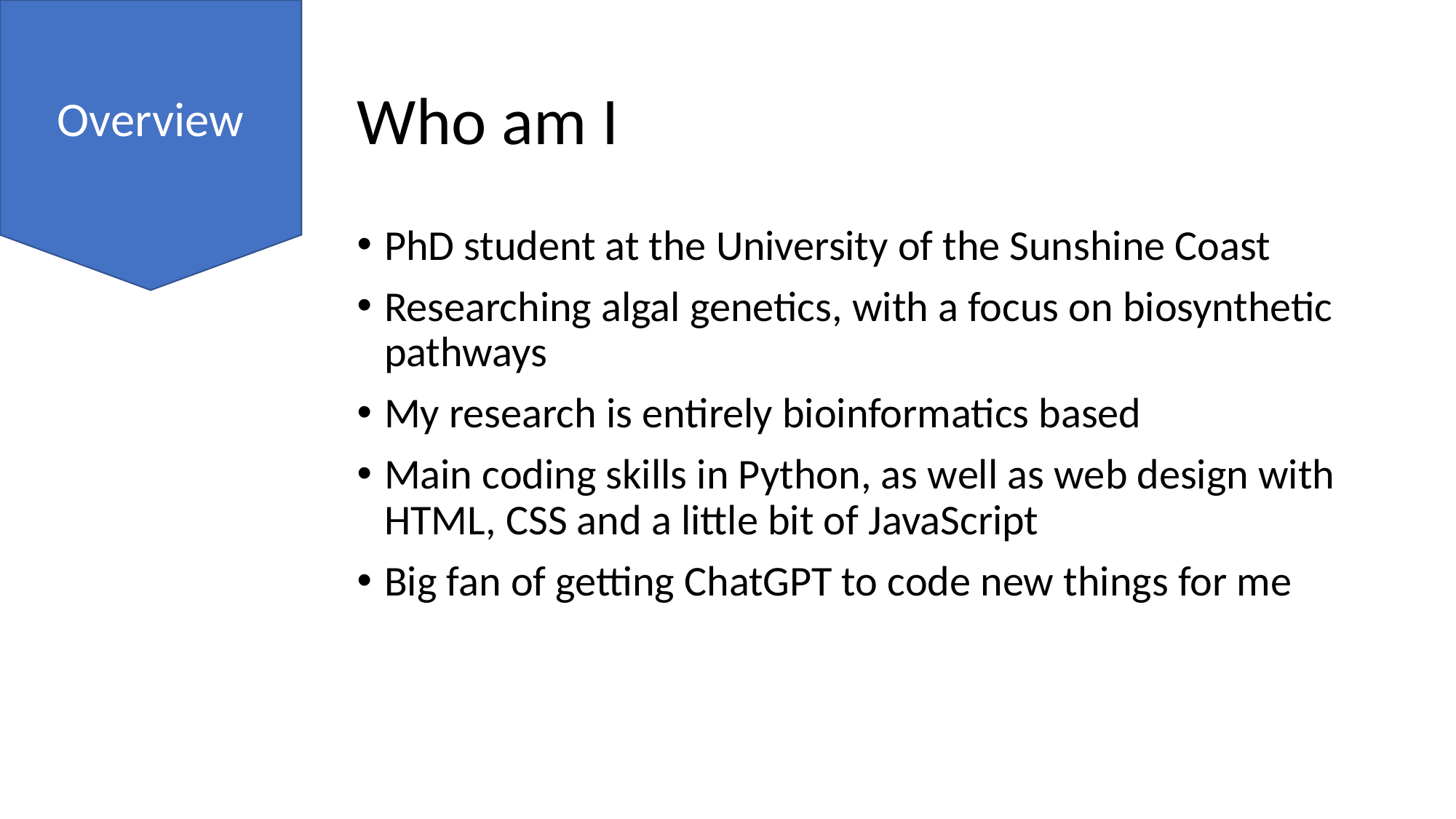

Overview
# Who am I
PhD student at the University of the Sunshine Coast
Researching algal genetics, with a focus on biosynthetic pathways
My research is entirely bioinformatics based
Main coding skills in Python, as well as web design with HTML, CSS and a little bit of JavaScript
Big fan of getting ChatGPT to code new things for me